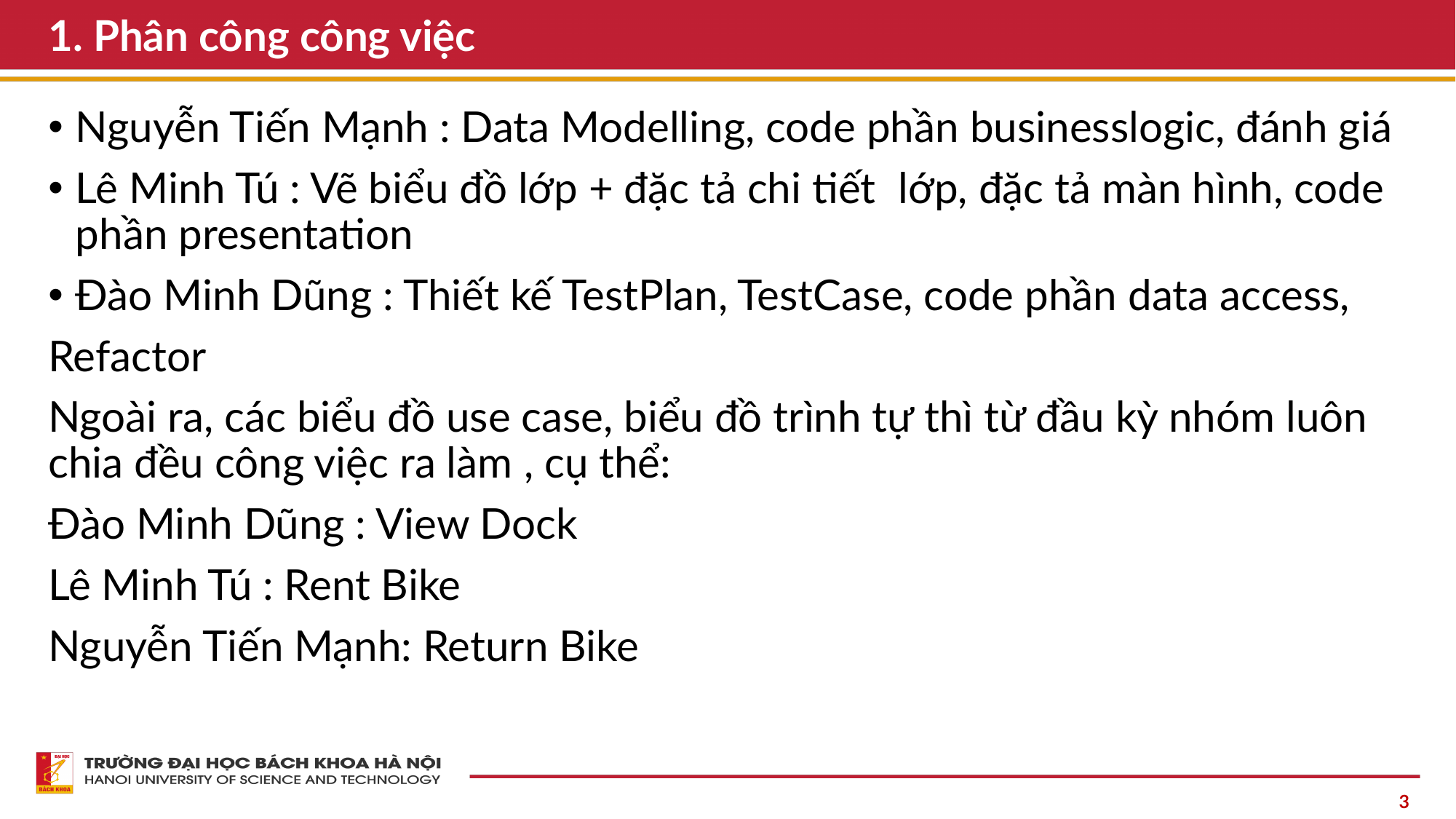

# 1. Phân công công việc
Nguyễn Tiến Mạnh : Data Modelling, code phần businesslogic, đánh giá
Lê Minh Tú : Vẽ biểu đồ lớp + đặc tả chi tiết  lớp, đặc tả màn hình, code phần presentation
Đào Minh Dũng : Thiết kế TestPlan, TestCase, code phần data access,
Refactor
Ngoài ra, các biểu đồ use case, biểu đồ trình tự thì từ đầu kỳ nhóm luôn chia đều công việc ra làm , cụ thể:
Đào Minh Dũng : View Dock
Lê Minh Tú : Rent Bike
Nguyễn Tiến Mạnh: Return Bike
3